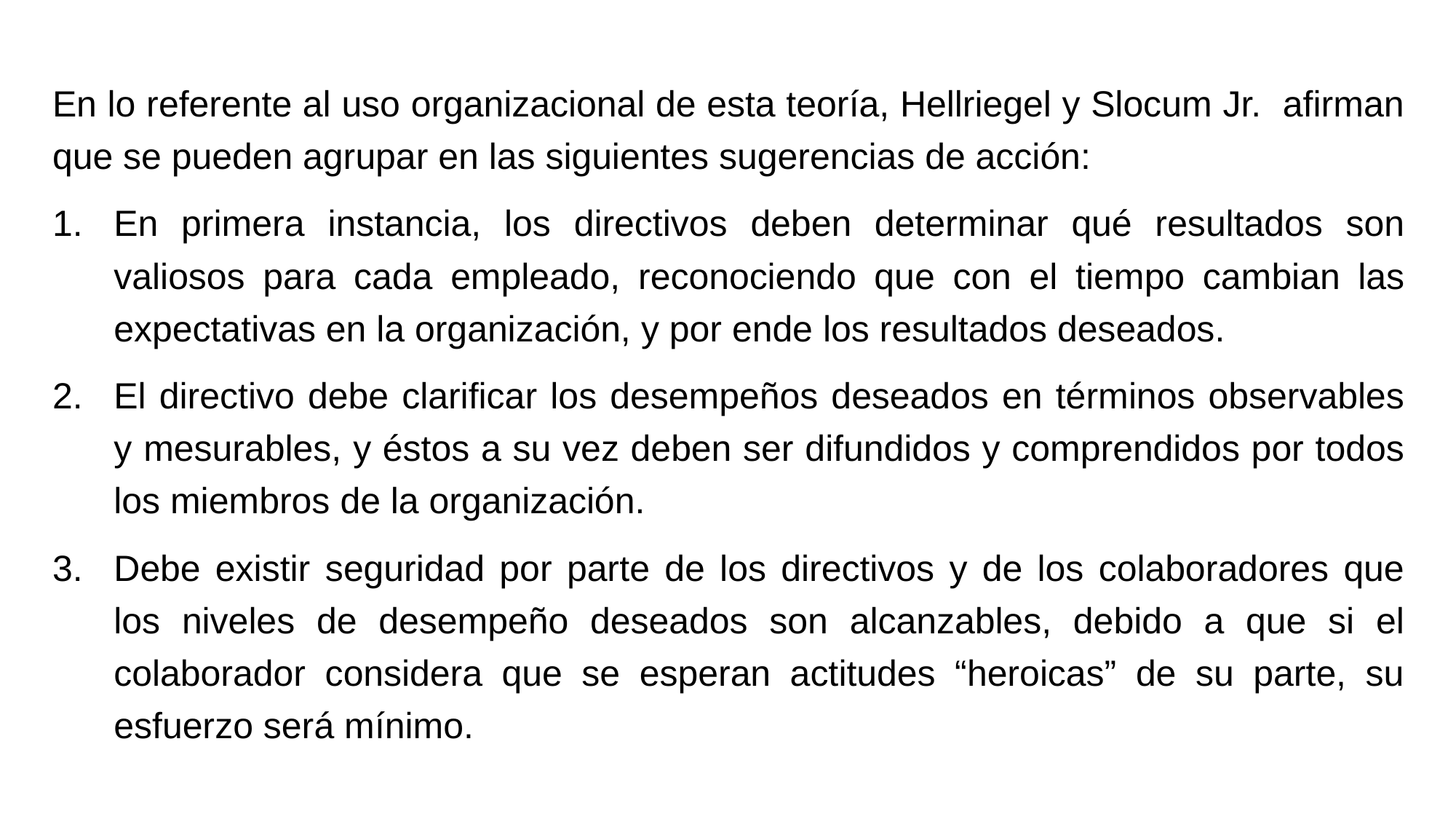

En lo referente al uso organizacional de esta teoría, Hellriegel y Slocum Jr.  afirman que se pueden agrupar en las siguientes sugerencias de acción:
En primera instancia, los directivos deben determinar qué resultados son valiosos para cada empleado, reconociendo que con el tiempo cambian las expectativas en la organización, y por ende los resultados deseados.
El directivo debe clarificar los desempeños deseados en términos observables y mesurables, y éstos a su vez deben ser difundidos y comprendidos por todos los miembros de la organización.
Debe existir seguridad por parte de los directivos y de los colaboradores que los niveles de desempeño deseados son alcanzables, debido a que si el colaborador considera que se esperan actitudes “heroicas” de su parte, su esfuerzo será mínimo.